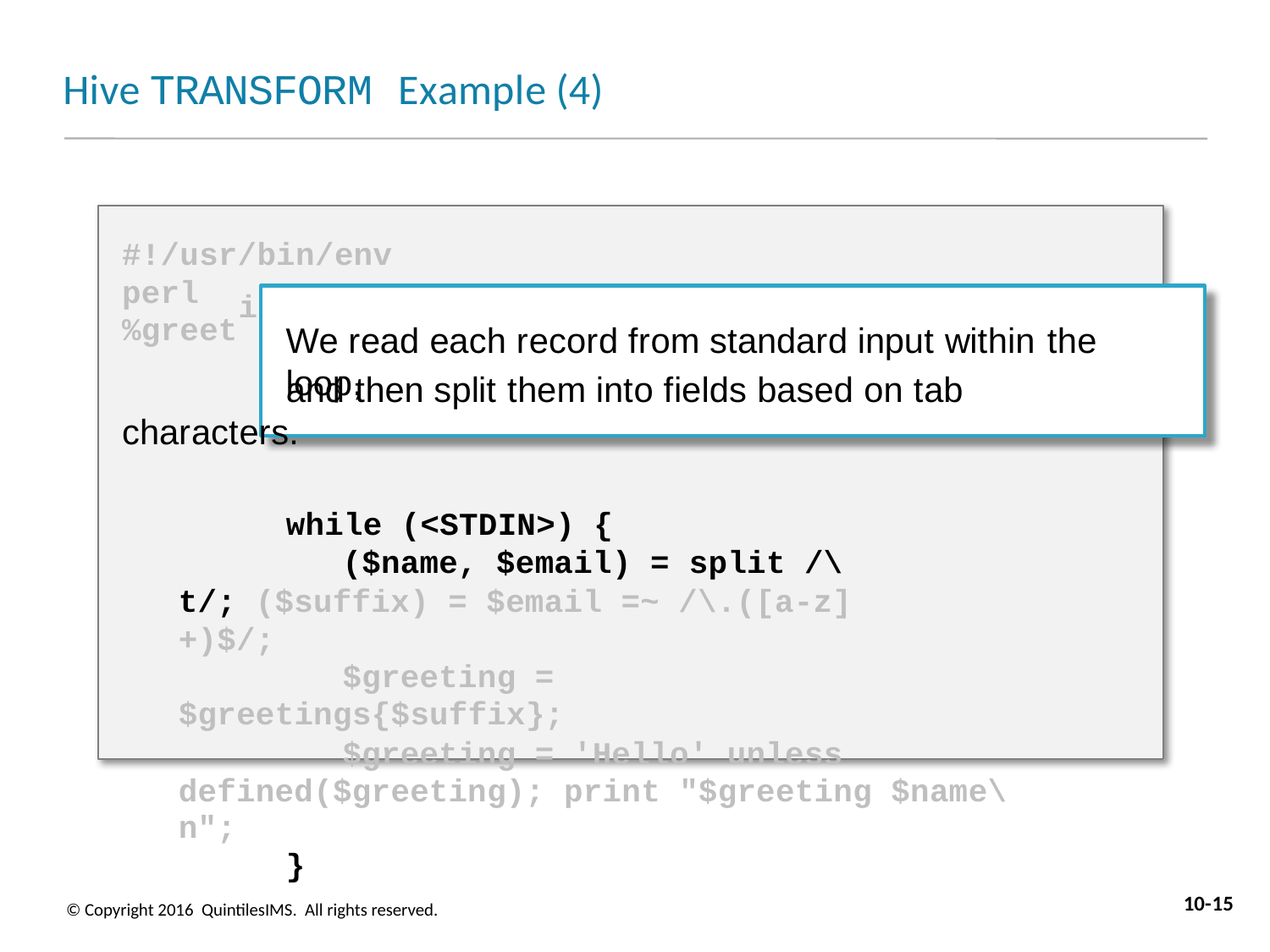

# Hive TRANSFORM Example (4)

#!/usr/bin/env perl

ings = ('de' => 'Hallo',
'fr' => 'Bonjour',
'mx' => 'Hola');

%greet
We read each record from standard input within the loop,
and then split them into fields based on tab characters.

while (<STDIN>) {
($name, $email) = split /\t/; ($suffix) = $email =~ /\.([a-z]+)$/;
$greeting = $greetings{$suffix};
$greeting = 'Hello' unless defined($greeting); print "$greeting $name\n";
}
10-15
© Copyright 2016  QuintilesIMS.  All rights reserved.